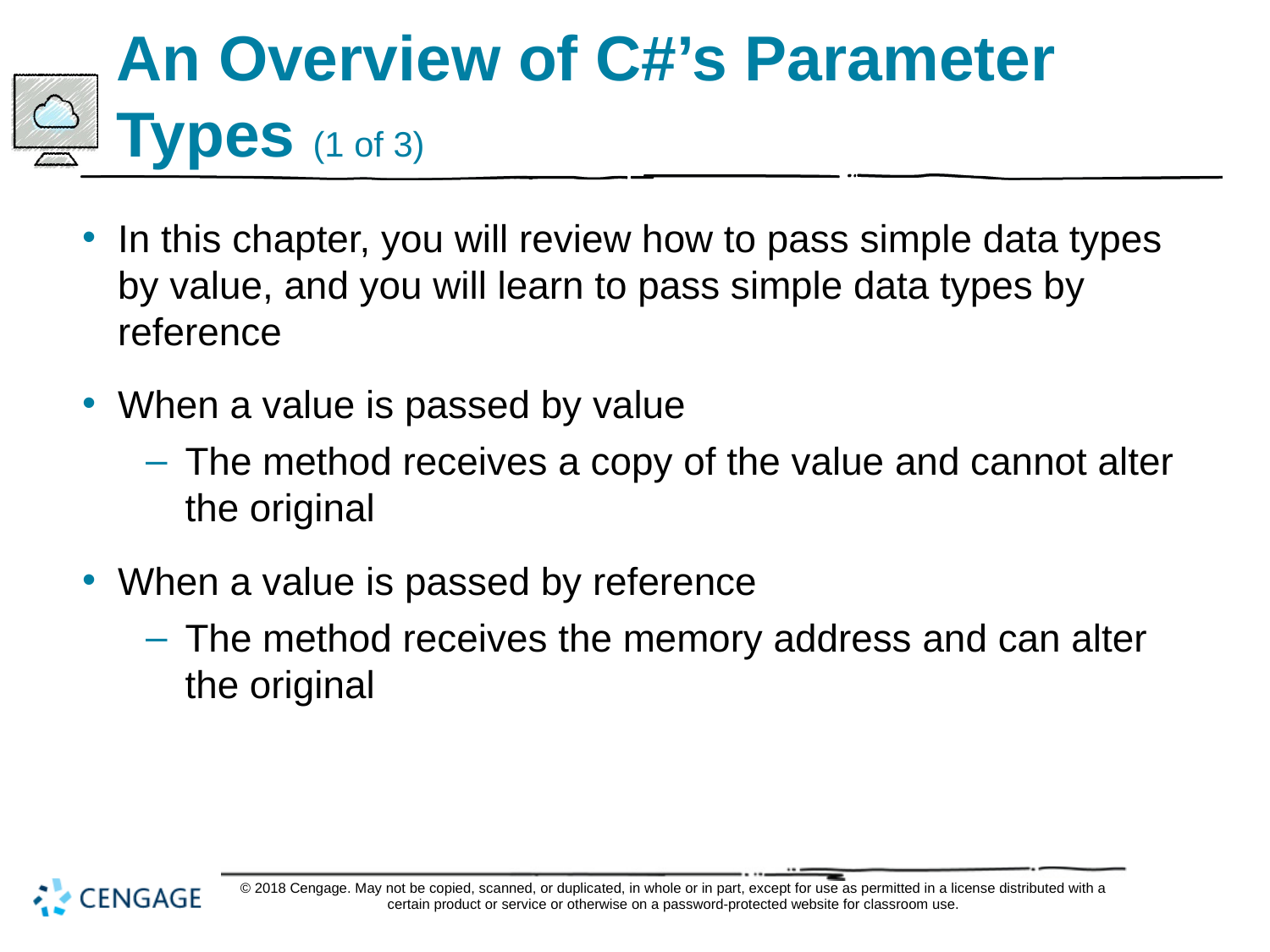

# An Overview of C#’s Parameter Types (1 of 3)
In this chapter, you will review how to pass simple data types by value, and you will learn to pass simple data types by reference
When a value is passed by value
The method receives a copy of the value and cannot alter the original
When a value is passed by reference
The method receives the memory address and can alter the original
© 2018 Cengage. May not be copied, scanned, or duplicated, in whole or in part, except for use as permitted in a license distributed with a certain product or service or otherwise on a password-protected website for classroom use.